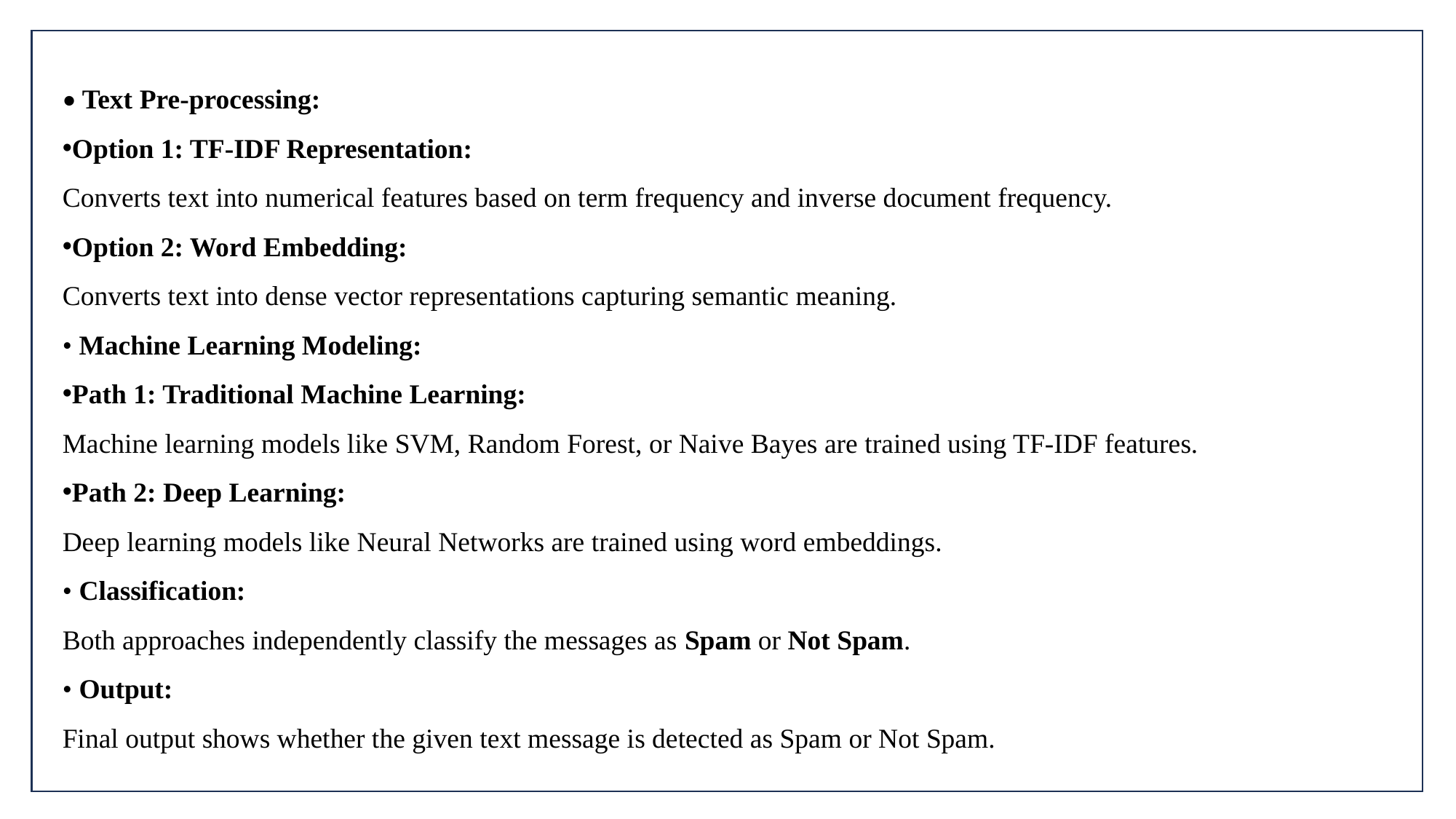

• Text Pre-processing:
Option 1: TF-IDF Representation:
Converts text into numerical features based on term frequency and inverse document frequency.
Option 2: Word Embedding:
Converts text into dense vector representations capturing semantic meaning.
• Machine Learning Modeling:
Path 1: Traditional Machine Learning:
Machine learning models like SVM, Random Forest, or Naive Bayes are trained using TF-IDF features.
Path 2: Deep Learning:
Deep learning models like Neural Networks are trained using word embeddings.
• Classification:
Both approaches independently classify the messages as Spam or Not Spam.
• Output:
Final output shows whether the given text message is detected as Spam or Not Spam.